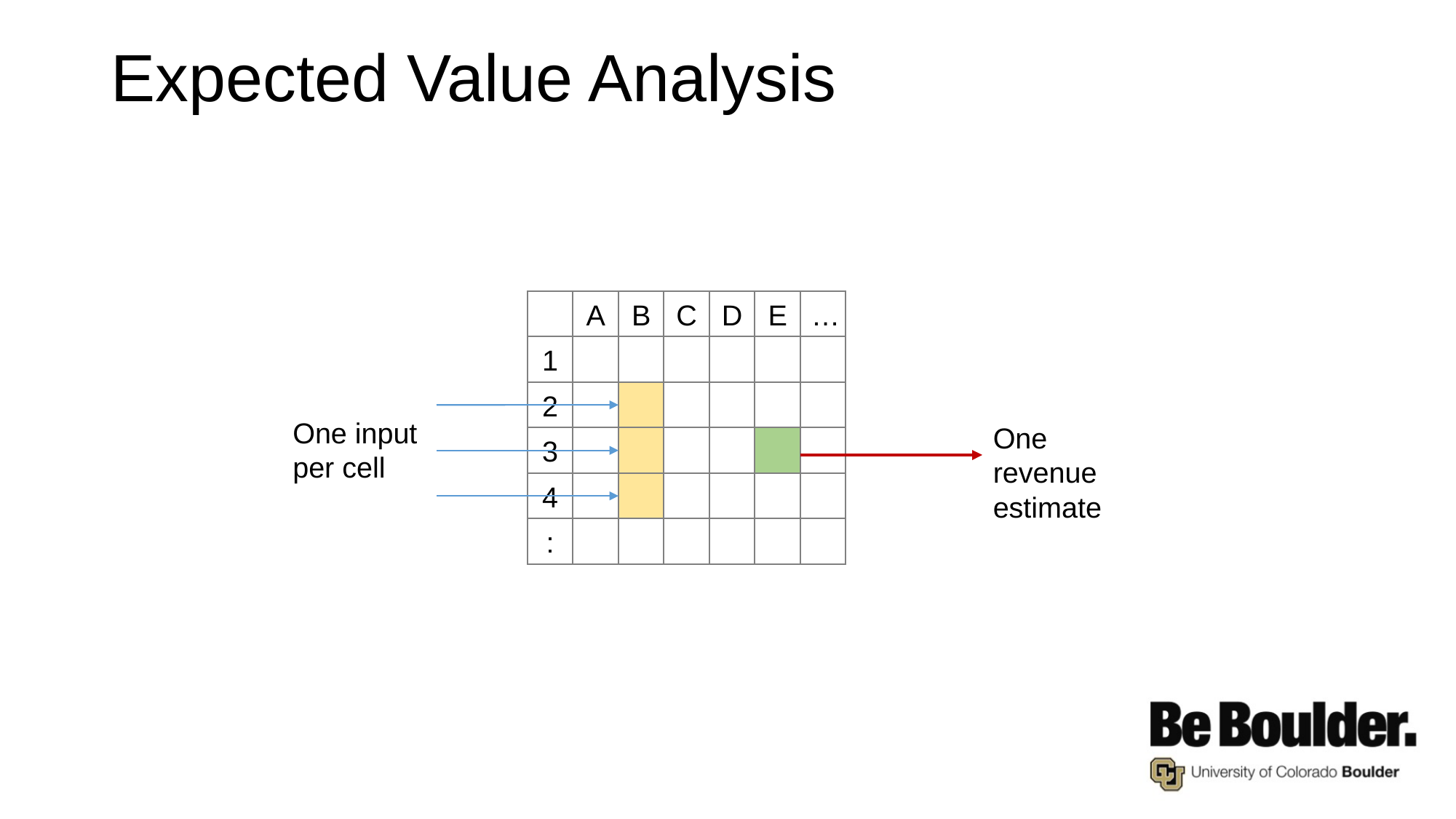

# Expected Value Analysis

A
B
C
D
E
…
1

2

One input per cell
One revenue estimate
3

4

: